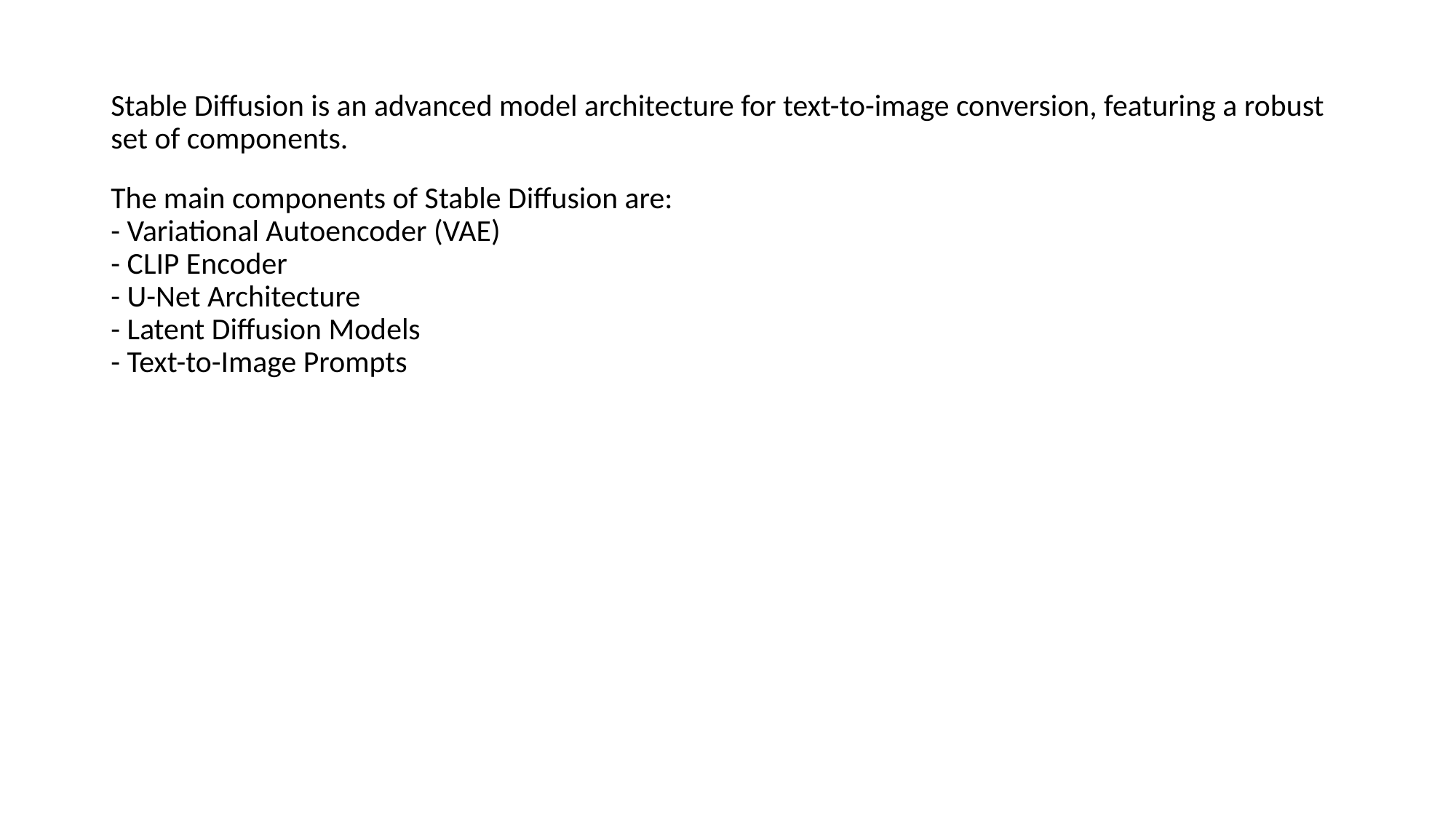

# Stable Diffusion is an advanced model architecture for text-to-image conversion, featuring a robust set of components.
The main components of Stable Diffusion are:
- Variational Autoencoder (VAE)
- CLIP Encoder
- U-Net Architecture
- Latent Diffusion Models
- Text-to-Image Prompts